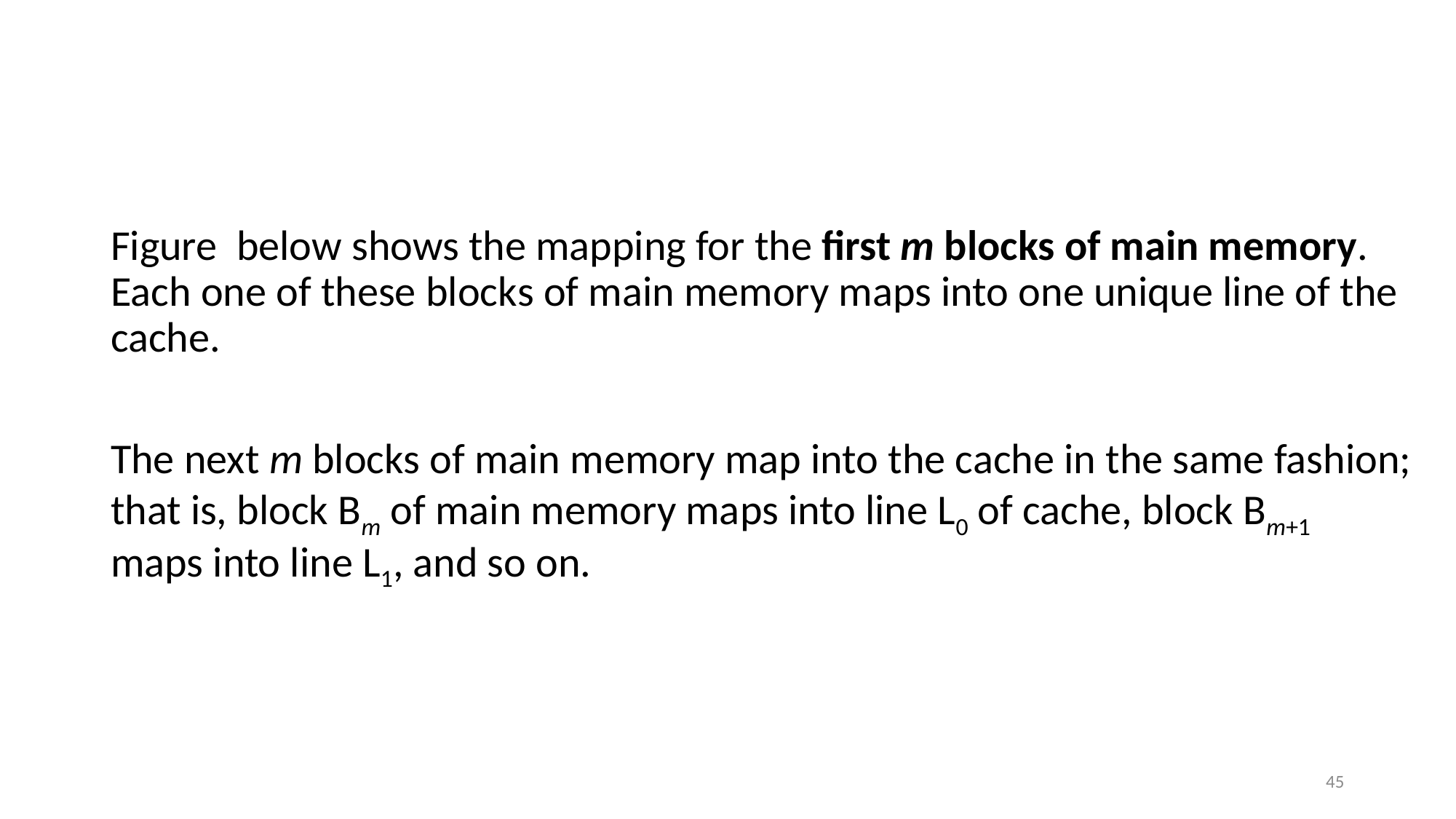

Figure  below shows the mapping for the first m blocks of main memory. Each one of these blocks of main memory maps into one unique line of the cache.

The next m blocks of main memory map into the cache in the same fashion; that is, block Bm of main memory maps into line L0 of cache, block Bm+1 maps into line L1, and so on.

45